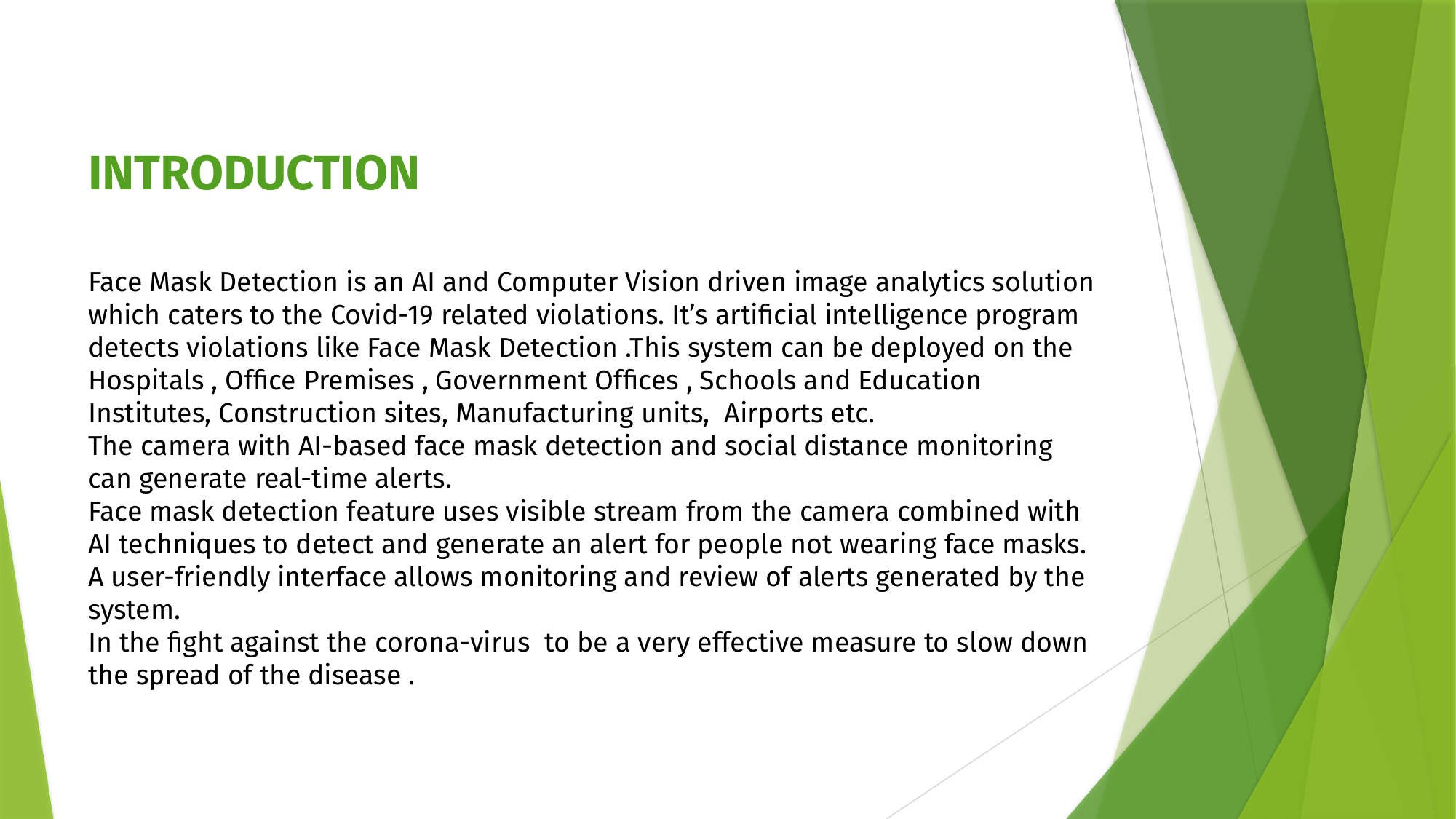

INTRODUCTION

Face Mask Detection is an AI and Computer Vision driven image analytics solution which caters to the Covid-19 related violations. It’s artificial intelligence program detects violations like Face Mask Detection .This system can be deployed on the Hospitals , Office Premises , Government Offices , Schools and Education Institutes, Construction sites, Manufacturing units,  Airports etc.
The camera with AI-based face mask detection and social distance monitoring can generate real-time alerts.
Face mask detection feature uses visible stream from the camera combined with AI techniques to detect and generate an alert for people not wearing face masks. A user-friendly interface allows monitoring and review of alerts generated by the system.
In the fight against the corona-virus  to be a very effective measure to slow down the spread of the disease .